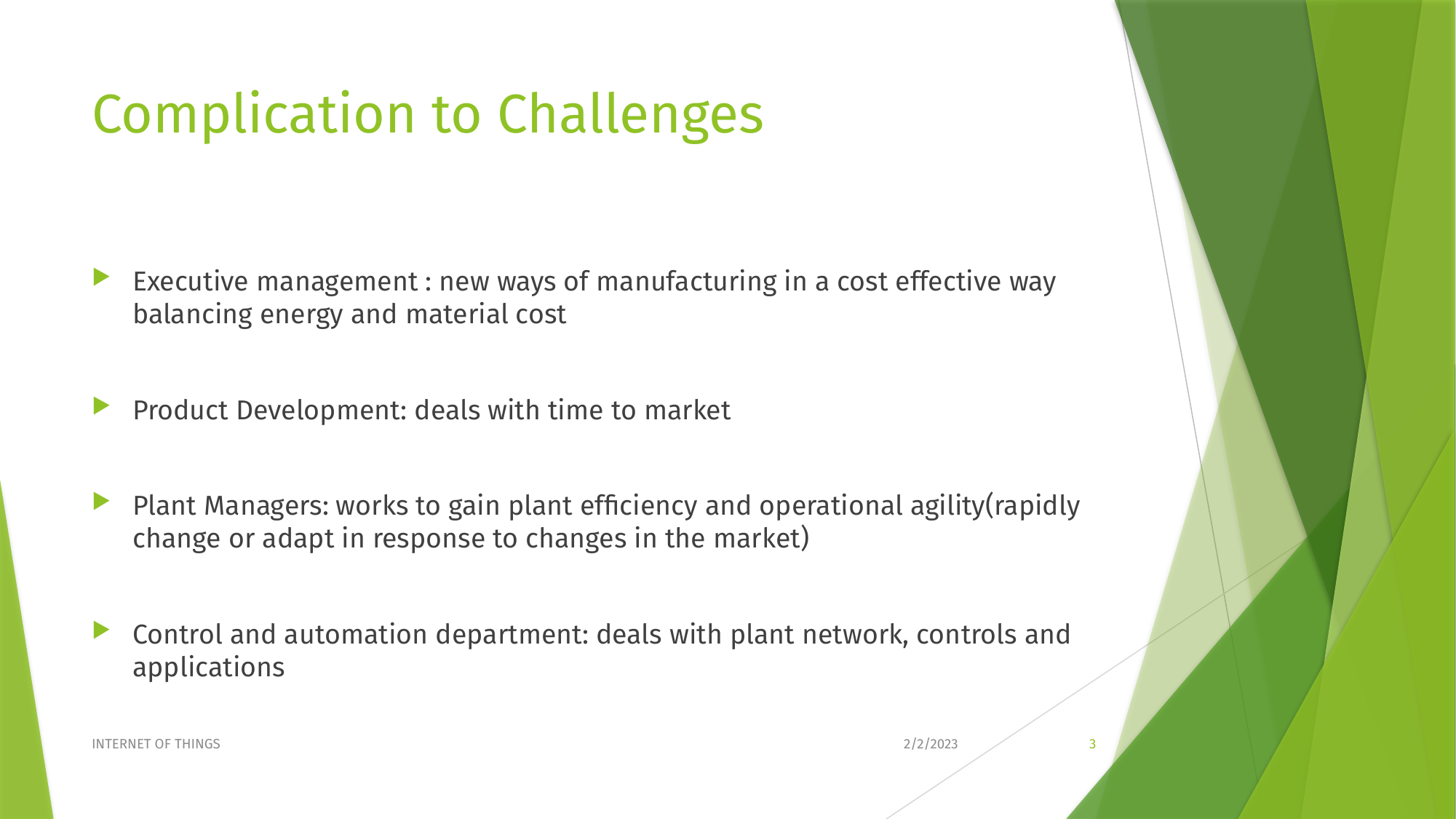

# Complication to Challenges
Executive management : new ways of manufacturing in a cost effective way balancing energy and material cost

Product Development: deals with time to market

Plant Managers: works to gain plant efficiency and operational agility(rapidly change or adapt in response to changes in the market)

Control and automation department: deals with plant network, controls and applications

INTERNET OF THINGS
2/2/2023
3